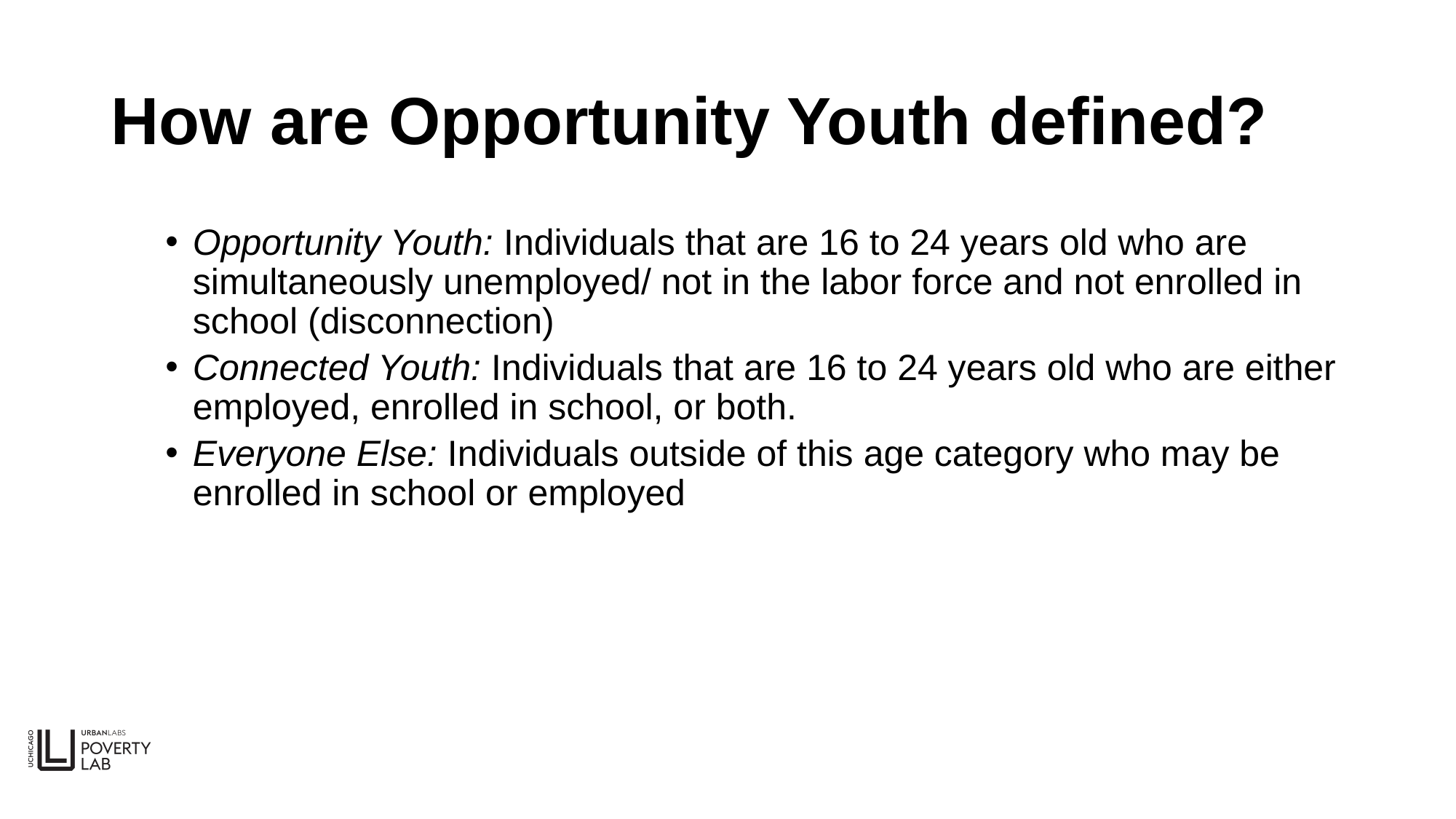

# How are Opportunity Youth defined?
Opportunity Youth: Individuals that are 16 to 24 years old who are simultaneously unemployed/ not in the labor force and not enrolled in school (disconnection)
Connected Youth: Individuals that are 16 to 24 years old who are either employed, enrolled in school, or both.
Everyone Else: Individuals outside of this age category who may be enrolled in school or employed